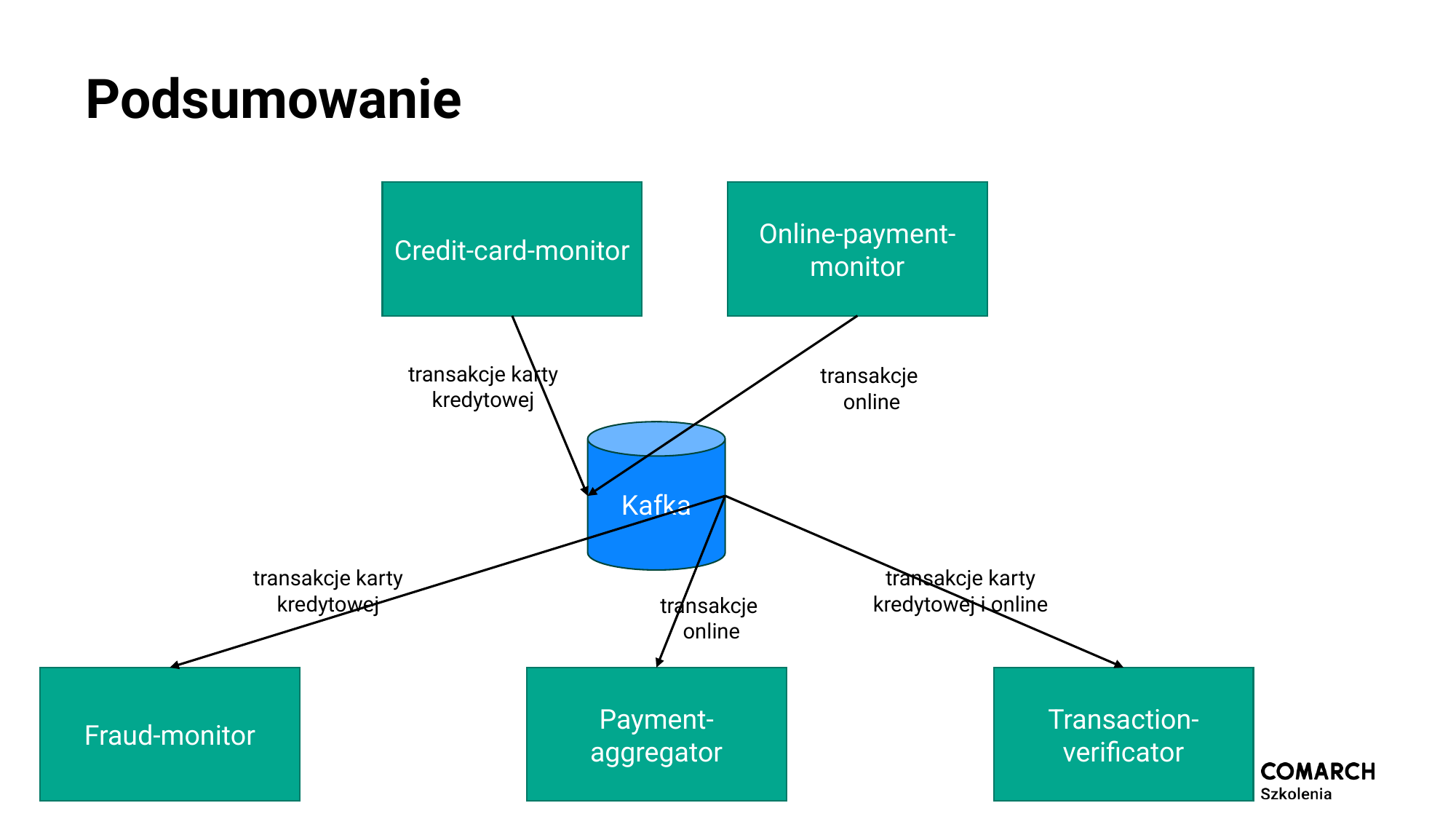

# Podsumowanie
Credit-card-monitor
Online-payment-monitor
transakcje karty kredytowej
transakcje
online
Kafka
transakcje karty kredytowej
transakcje karty kredytowej i online
transakcje
online
Transaction-verificator
Fraud-monitor
Payment-aggregator